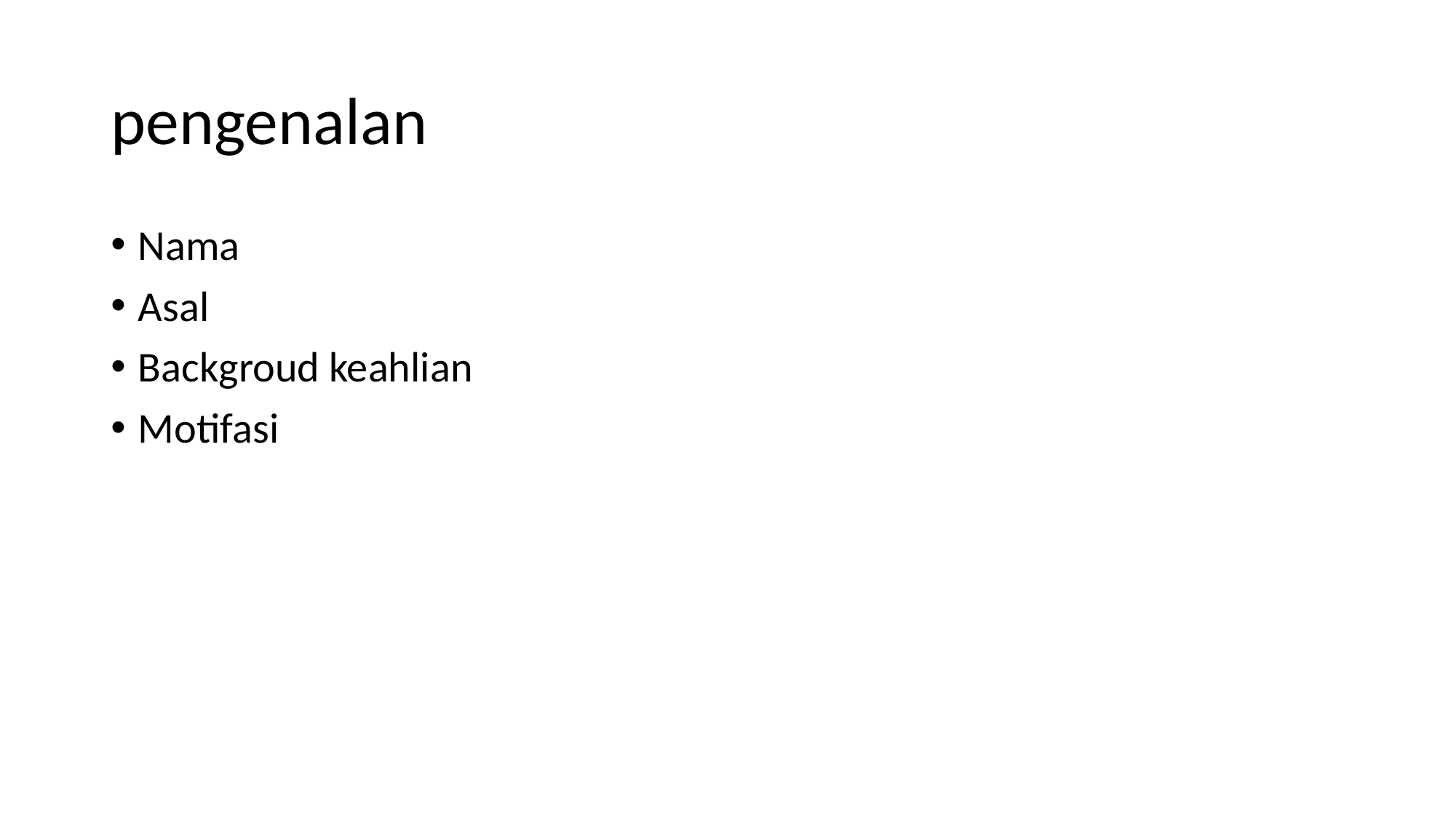

# pengenalan
Nama
Asal
Backgroud keahlian
Motifasi